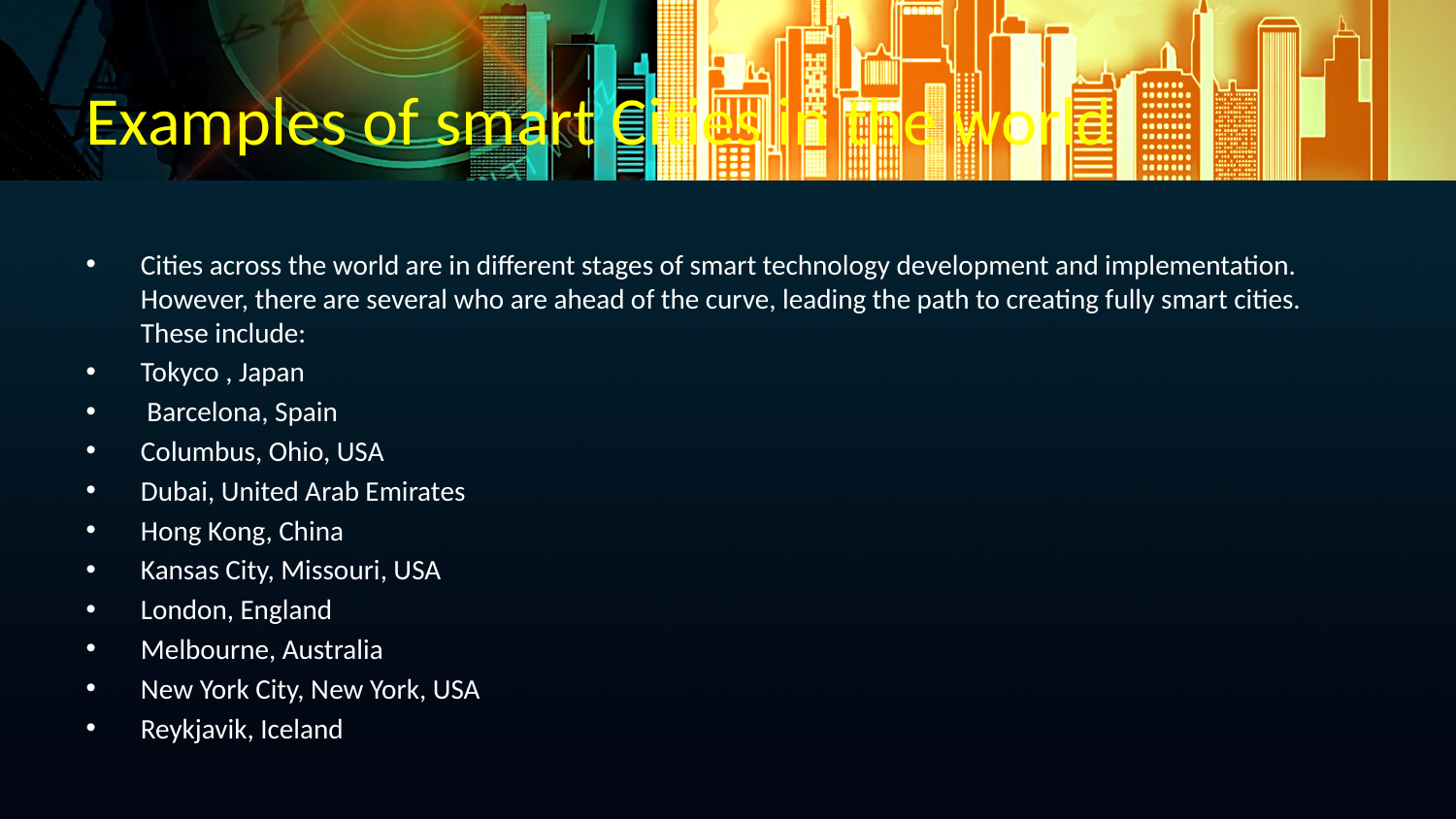

# Examples of smart Cities in the world
Cities across the world are in different stages of smart technology development and implementation. However, there are several who are ahead of the curve, leading the path to creating fully smart cities. These include:
Tokyco , Japan
 Barcelona, Spain
Columbus, Ohio, USA
Dubai, United Arab Emirates
Hong Kong, China
Kansas City, Missouri, USA
London, England
Melbourne, Australia
New York City, New York, USA
Reykjavik, Iceland

Toronto, Canada
Vienna, Austria